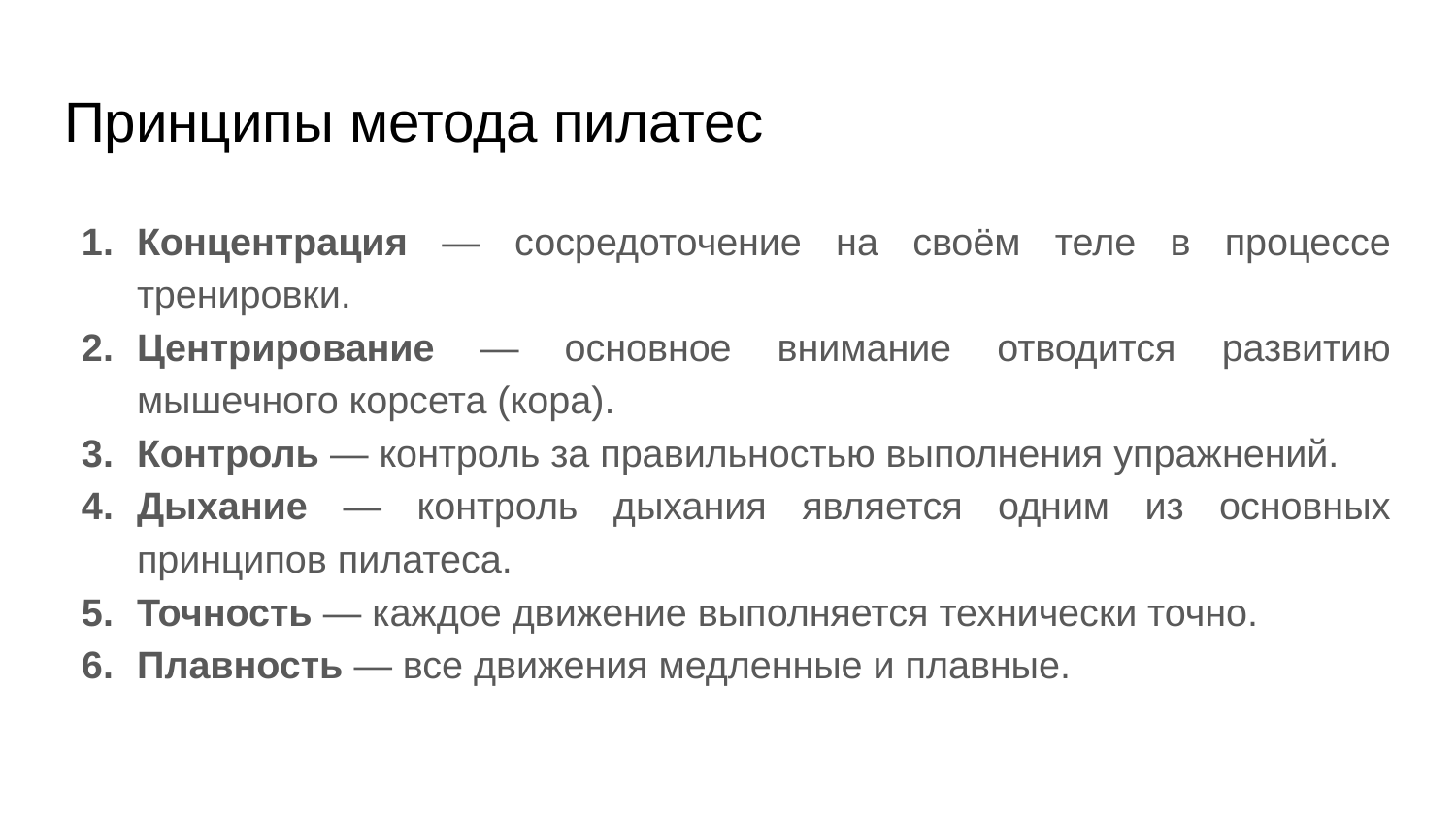

# Принципы метода пилатес
Концентрация — сосредоточение на своём теле в процессе тренировки.
Центрирование — основное внимание отводится развитию мышечного корсета (кора).
Контроль — контроль за правильностью выполнения упражнений.
Дыхание — контроль дыхания является одним из основных принципов пилатеса.
Точность — каждое движение выполняется технически точно.
Плавность — все движения медленные и плавные.